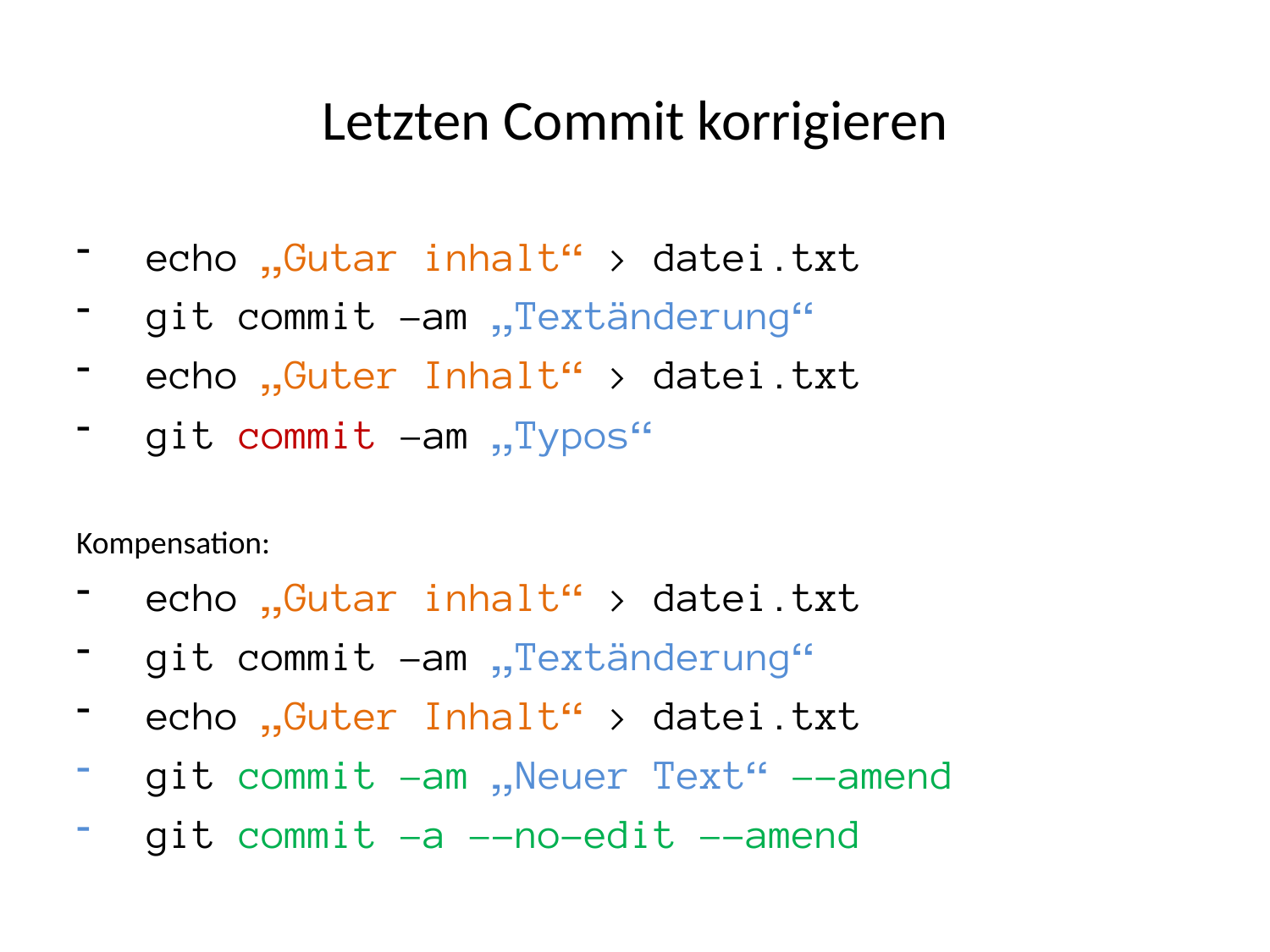

# Letzten Commit korrigieren
 echo „Gutar inhalt“ > datei.txt
 git commit –am „Textänderung“
 echo „Guter Inhalt“ > datei.txt
 git commit –am „Typos“

Kompensation:
 echo „Gutar inhalt“ > datei.txt
 git commit –am „Textänderung“
 echo „Guter Inhalt“ > datei.txt
 git commit –am „Neuer Text“ –-amend
 git commit –a –-no-edit –-amend